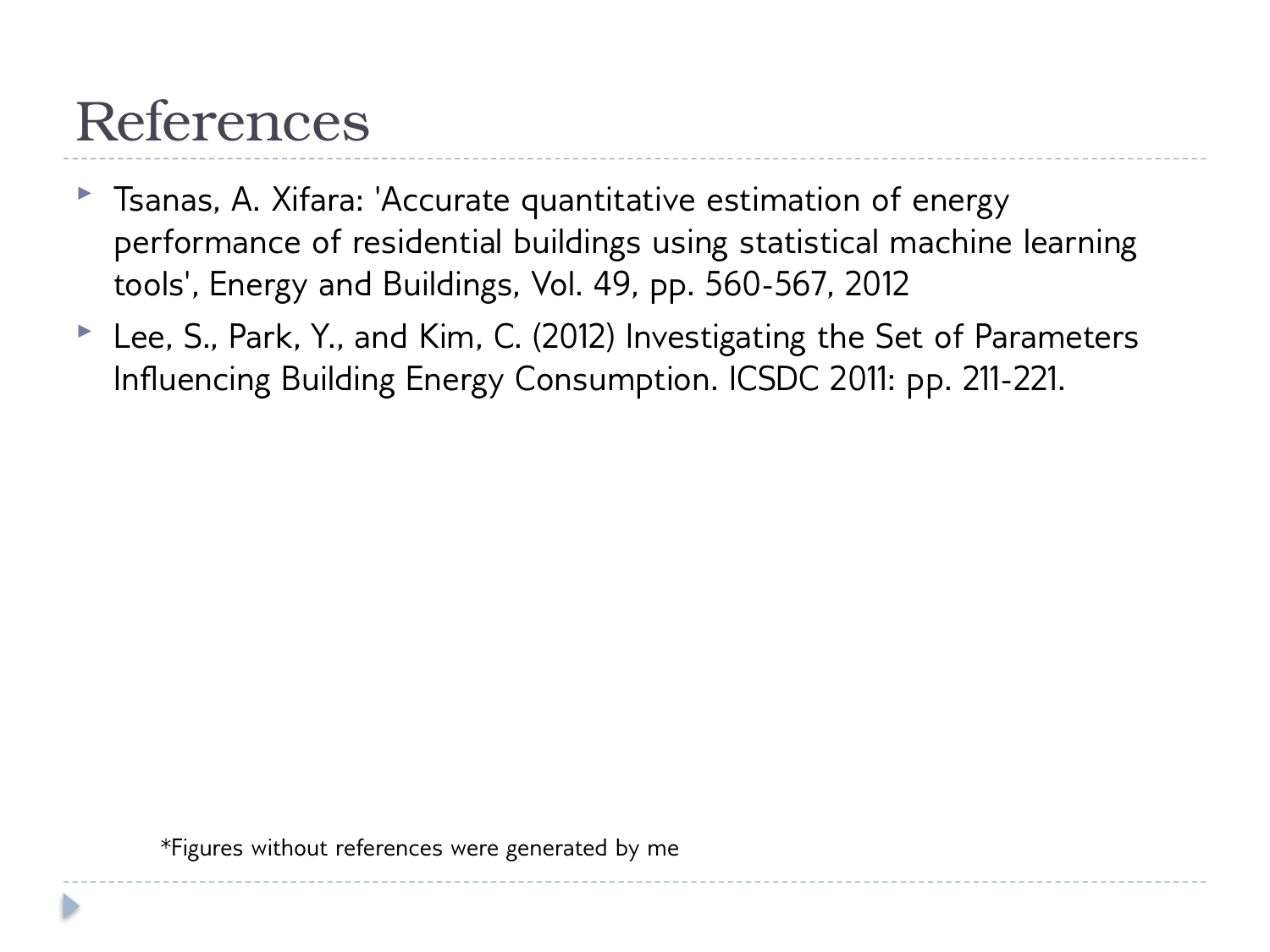

# References
Tsanas, A. Xifara: 'Accurate quantitative estimation of energy performance of residential buildings using statistical machine learning tools', Energy and Buildings, Vol. 49, pp. 560-567, 2012
Lee, S., Park, Y., and Kim, C. (2012) Investigating the Set of Parameters Influencing Building Energy Consumption. ICSDC 2011: pp. 211-221.

*Figures without references were generated by me